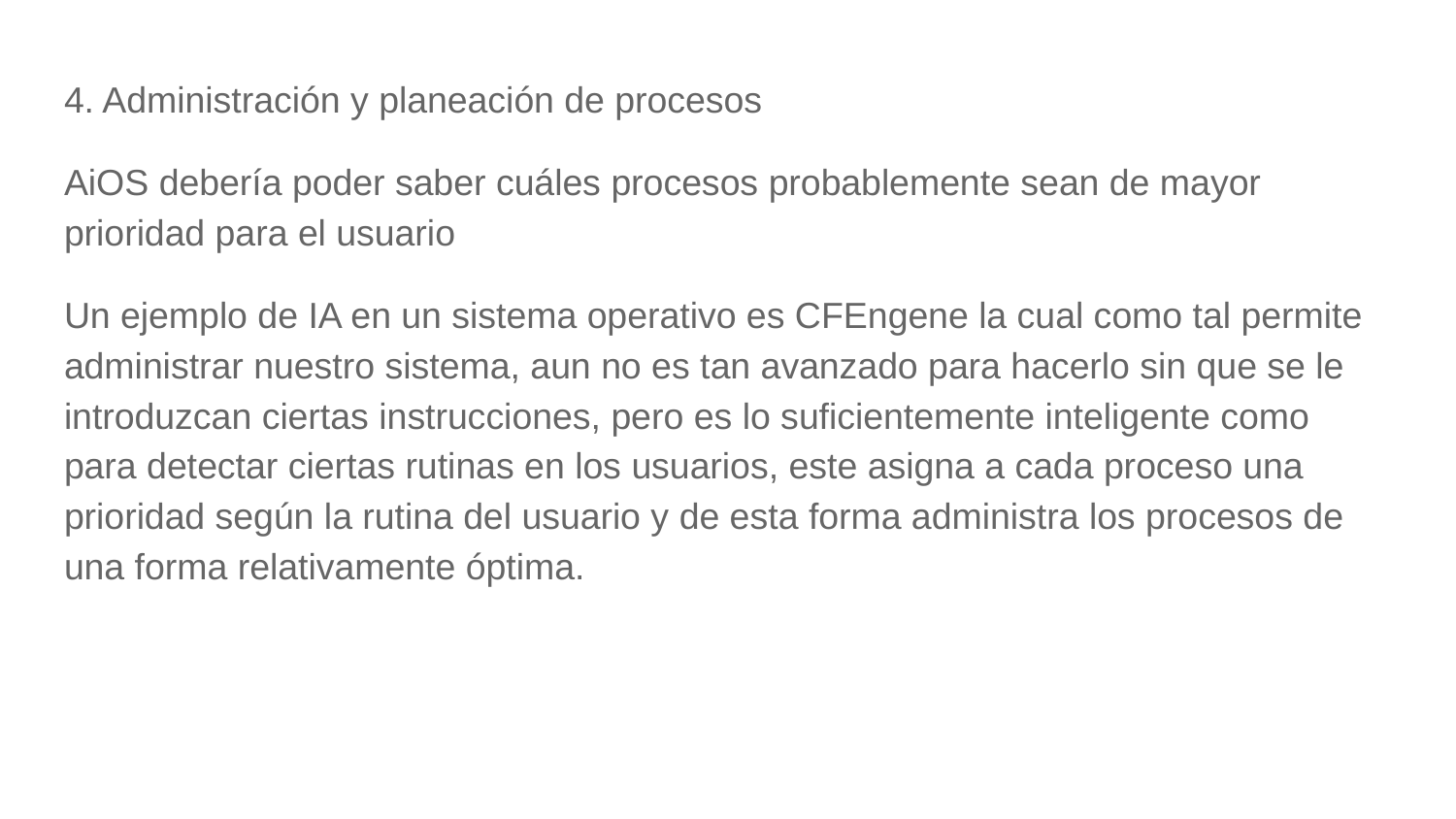

4. Administración y planeación de procesos
AiOS debería poder saber cuáles procesos probablemente sean de mayor prioridad para el usuario
Un ejemplo de IA en un sistema operativo es CFEngene la cual como tal permite administrar nuestro sistema, aun no es tan avanzado para hacerlo sin que se le introduzcan ciertas instrucciones, pero es lo suficientemente inteligente como para detectar ciertas rutinas en los usuarios, este asigna a cada proceso una prioridad según la rutina del usuario y de esta forma administra los procesos de una forma relativamente óptima.